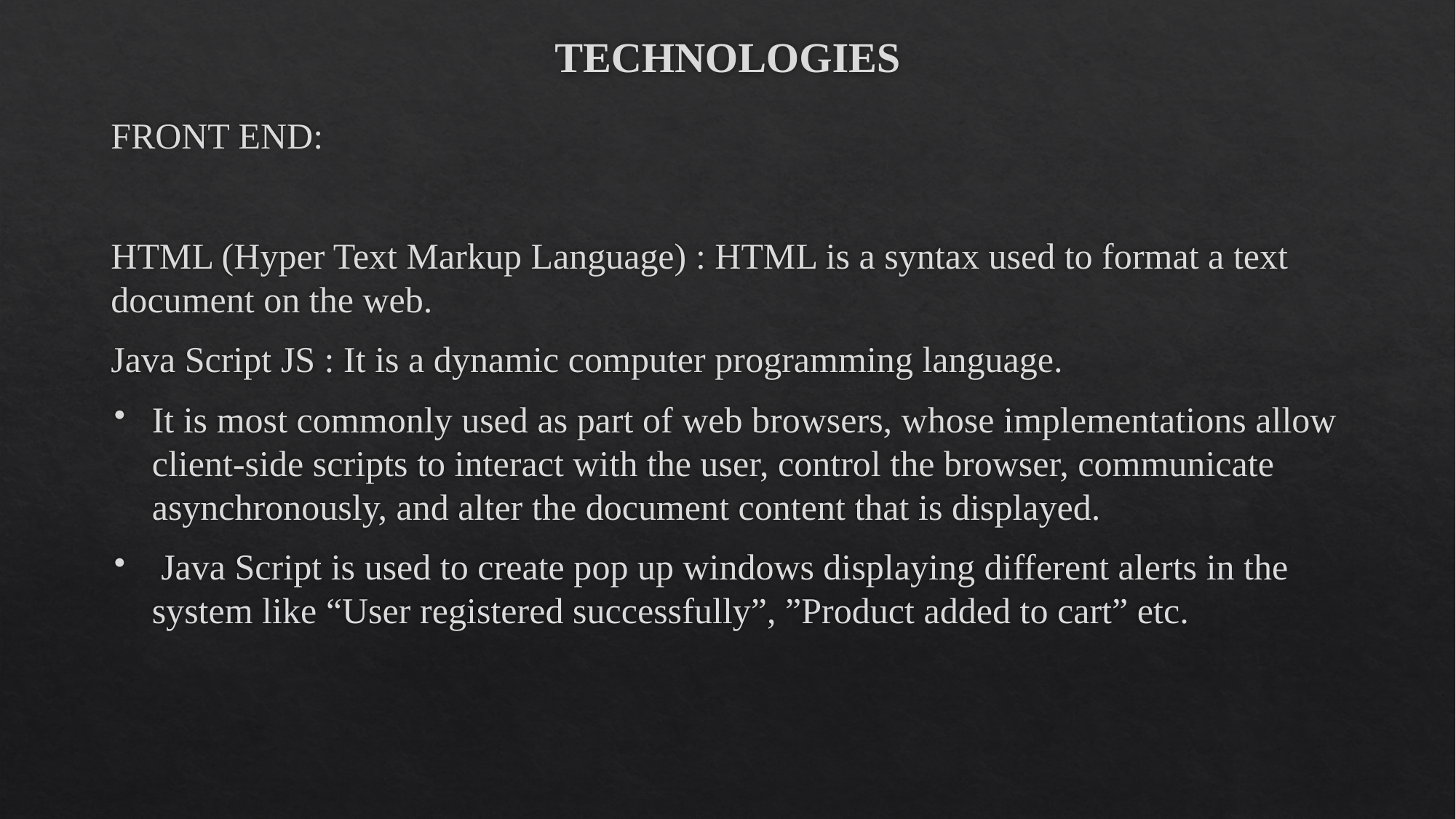

# TECHNOLOGIES
FRONT END:

HTML (Hyper Text Markup Language) : HTML is a syntax used to format a text document on the web.
Java Script JS : It is a dynamic computer programming language.
It is most commonly used as part of web browsers, whose implementations allow client-side scripts to interact with the user, control the browser, communicate asynchronously, and alter the document content that is displayed.
 Java Script is used to create pop up windows displaying different alerts in the system like “User registered successfully”, ”Product added to cart” etc.